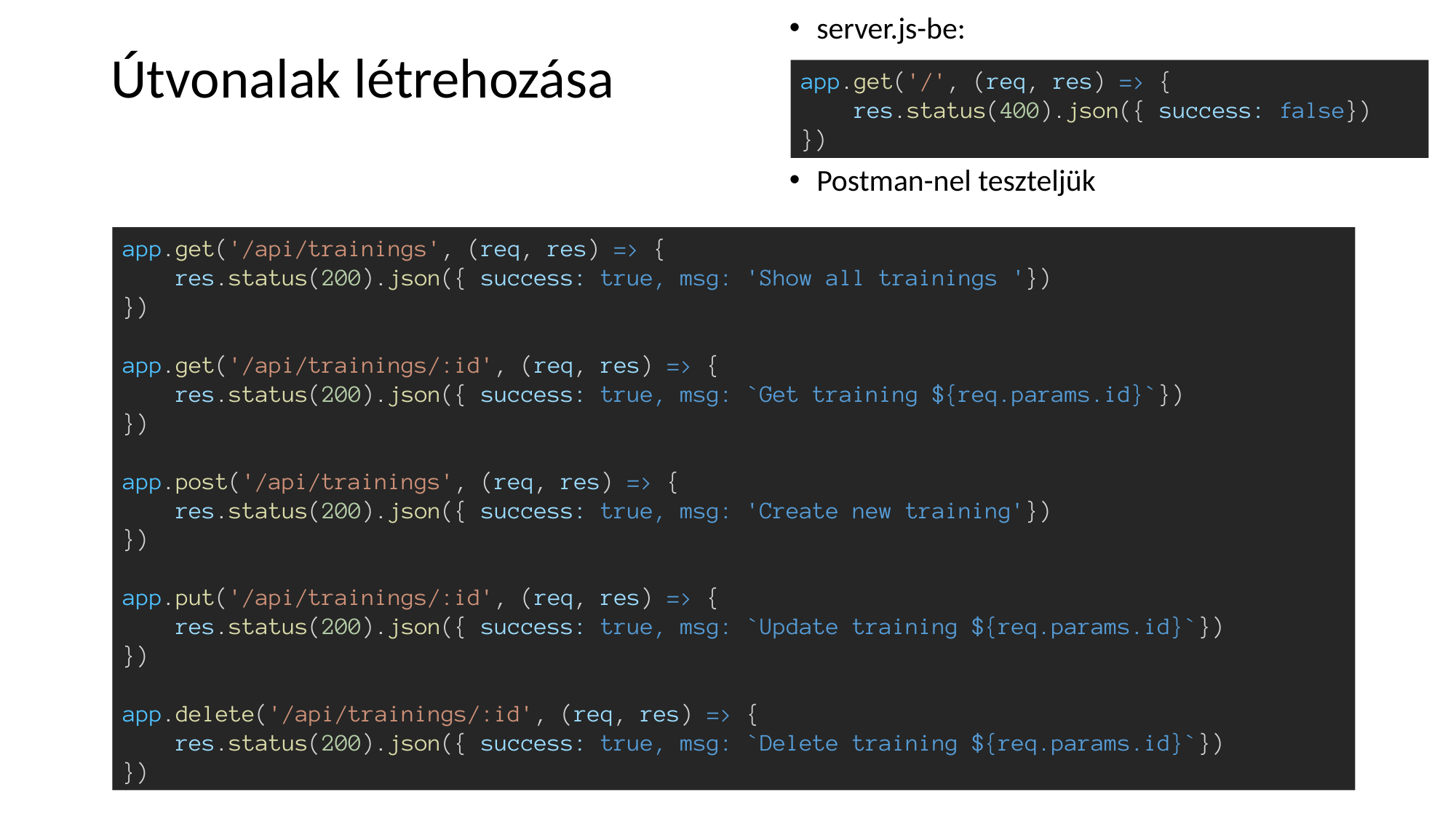

server.js-be:
# Útvonalak létrehozása
app.get('/', (req, res) => {
    res.status(400).json({ success: false})
})
Postman-nel teszteljük
app.get('/api/trainings', (req, res) => {
    res.status(200).json({ success: true, msg: 'Show all trainings '})
})

app.get('/api/trainings/:id', (req, res) => {
    res.status(200).json({ success: true, msg: `Get training ${req.params.id}`})
})

app.post('/api/trainings', (req, res) => {
    res.status(200).json({ success: true, msg: 'Create new training'})
})

app.put('/api/trainings/:id', (req, res) => {
    res.status(200).json({ success: true, msg: `Update training ${req.params.id}`})
})

app.delete('/api/trainings/:id', (req, res) => {
    res.status(200).json({ success: true, msg: `Delete training ${req.params.id}`})
})